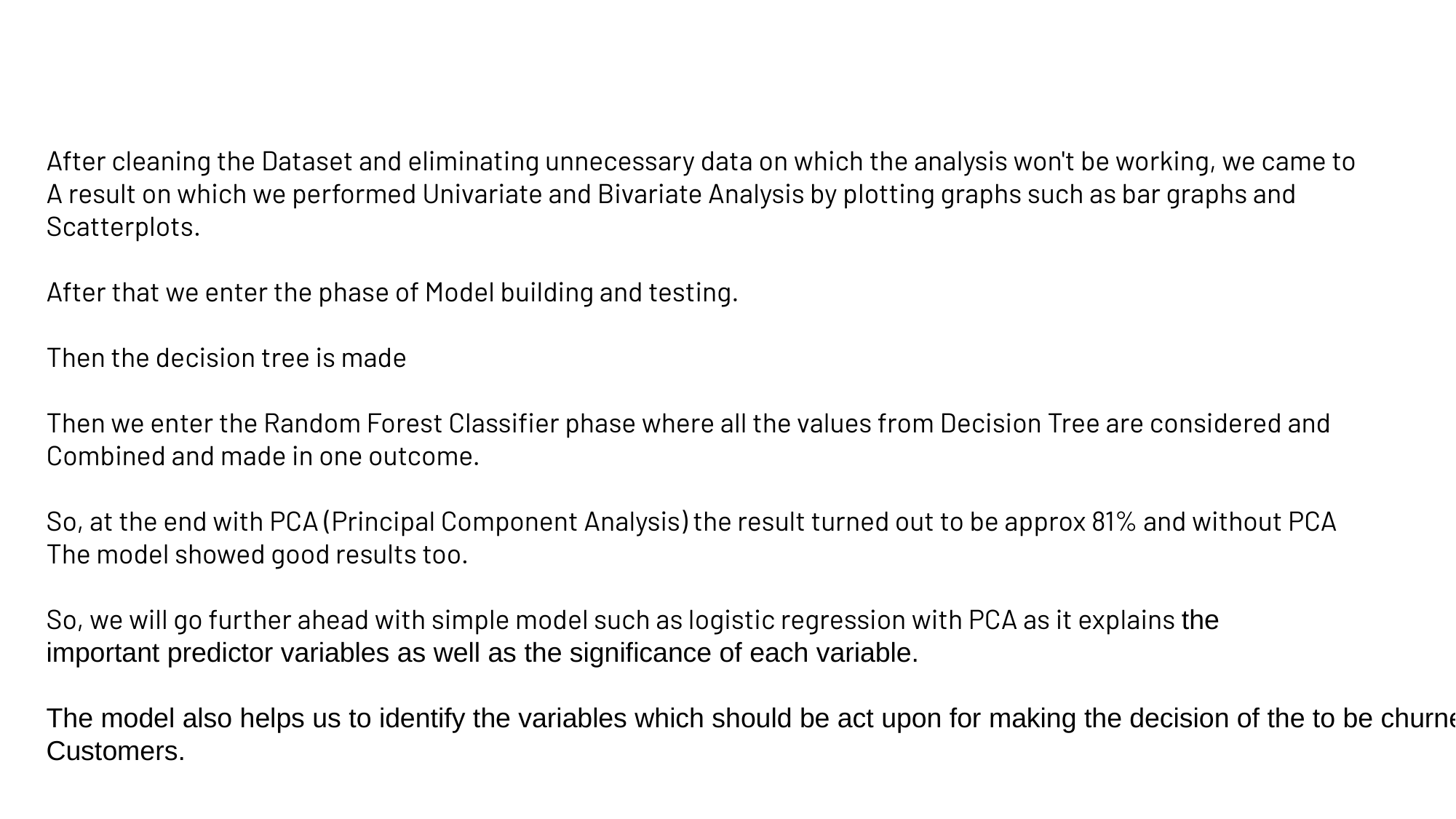

After cleaning the Dataset and eliminating unnecessary data on which the analysis won't be working, we came to
A result on which we performed Univariate and Bivariate Analysis by plotting graphs such as bar graphs and
Scatterplots.

After that we enter the phase of Model building and testing.

Then the decision tree is made

Then we enter the Random Forest Classifier phase where all the values from Decision Tree are considered and
Combined and made in one outcome.

So, at the end with PCA (Principal Component Analysis) the result turned out to be approx 81% and without PCA
The model showed good results too.

So, we will go further ahead with simple model such as logistic regression with PCA as it explains the
important predictor variables as well as the significance of each variable.

The model also helps us to identify the variables which should be act upon for making the decision of the to be churned
Customers.